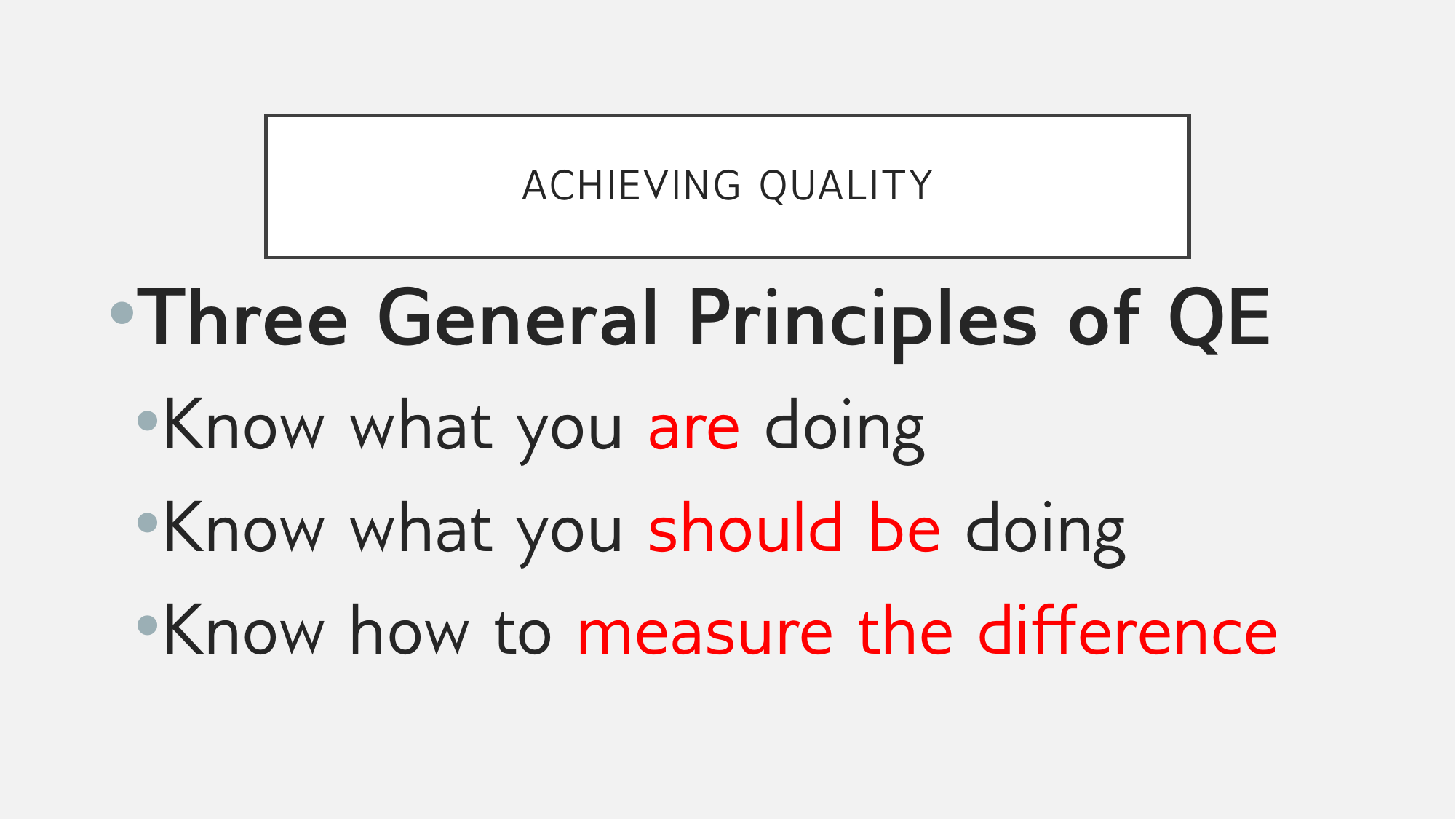

# Achieving Quality
Three General Principles of QE
Know what you are doing
Know what you should be doing
Know how to measure the difference